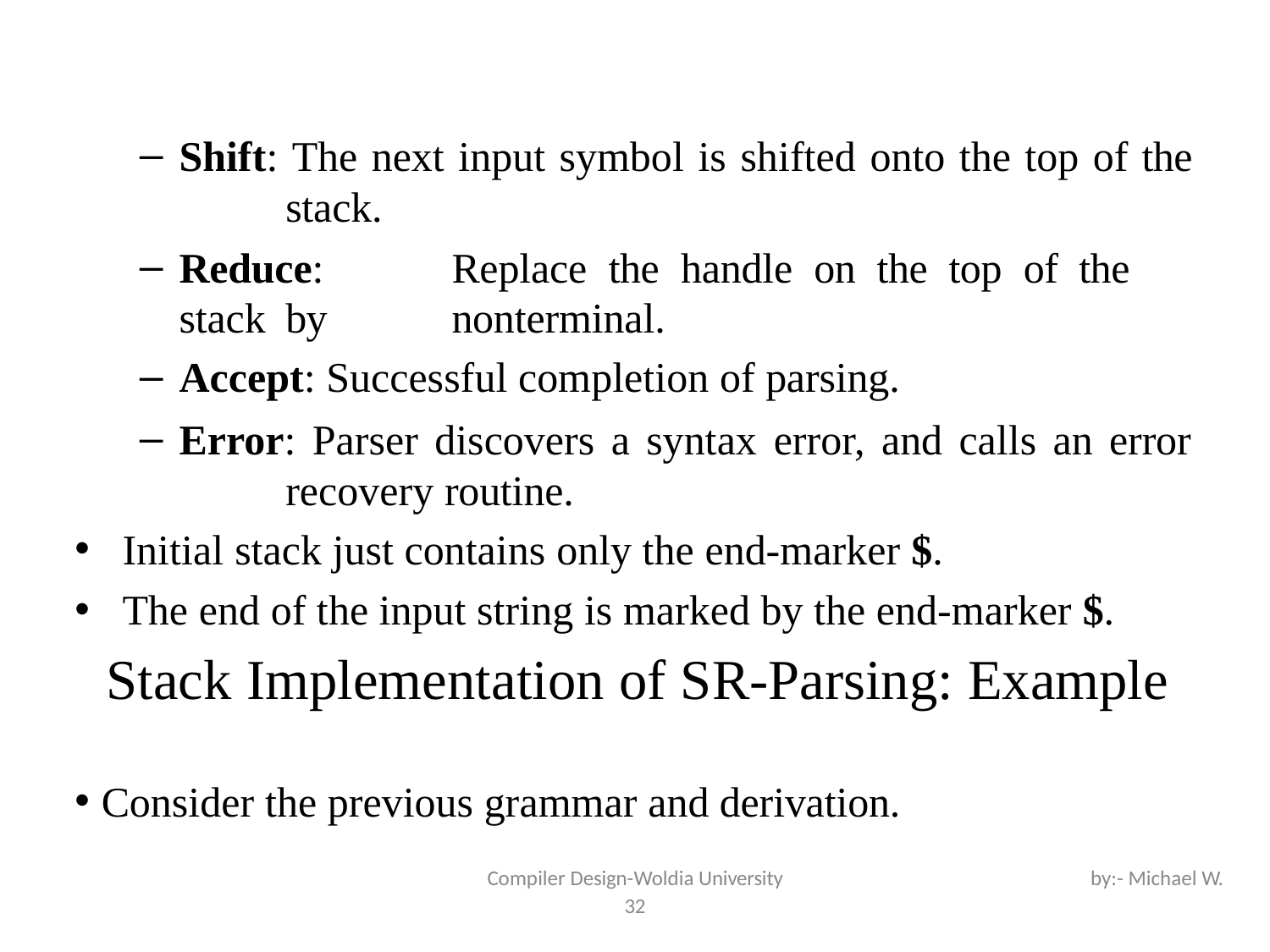

Shift: The next input symbol is shifted onto the top of the 	stack.
Reduce:	Replace	the	handle	on	the	top	of	the	stack	by 	nonterminal.
Accept: Successful completion of parsing.
Error: Parser discovers a syntax error, and calls an error 	recovery routine.
Initial stack just contains only the end-marker $.
The end of the input string is marked by the end-marker $.
Stack Implementation of SR-Parsing: Example
Consider the previous grammar and derivation.
Compiler Design-Woldia University
32
by:- Michael W.